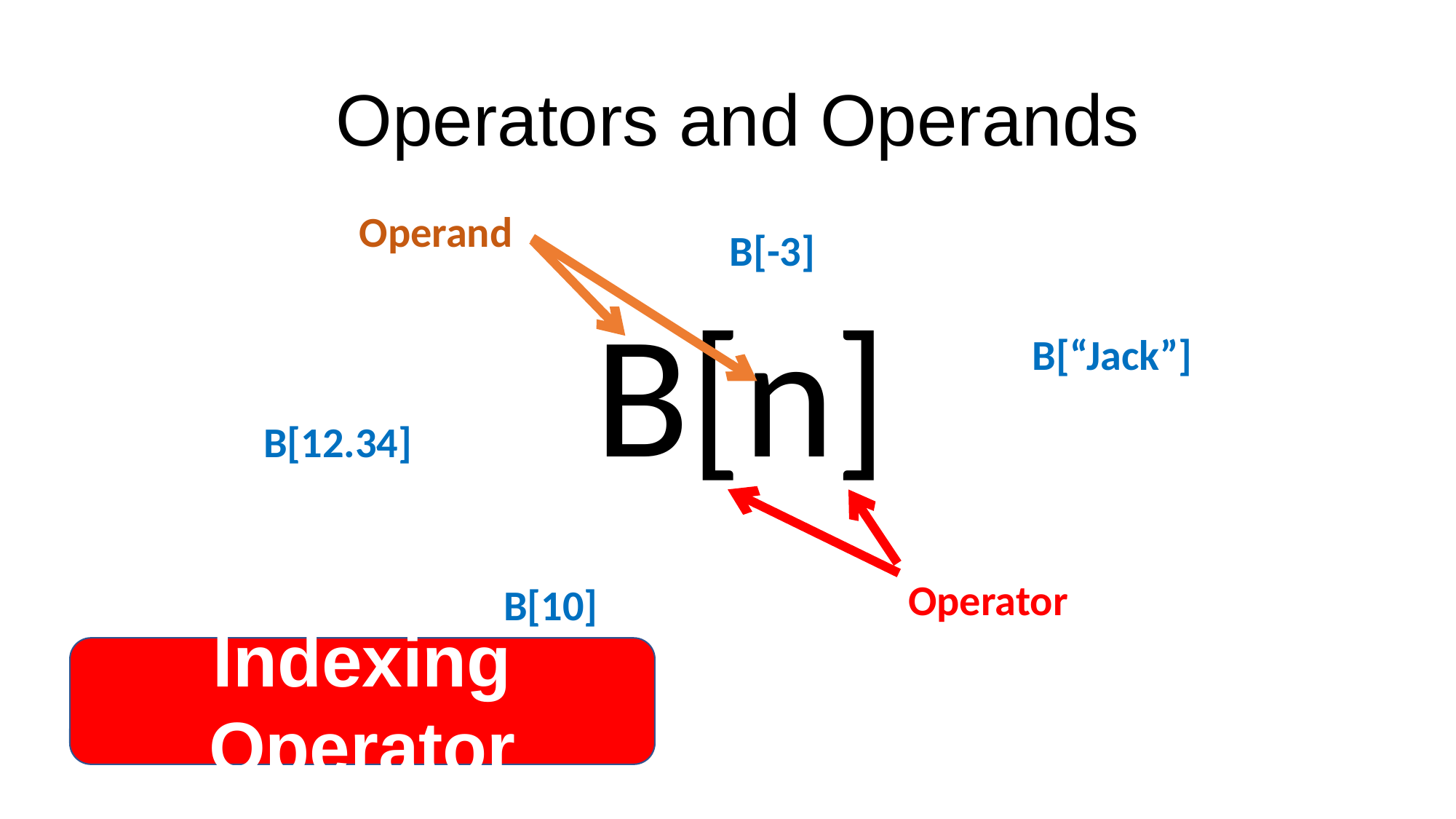

# Operators and Operands
Operand
B[-3]
   B[n]
B[“Jack”]
B[12.34]
Operator
B[10]
Indexing Operator